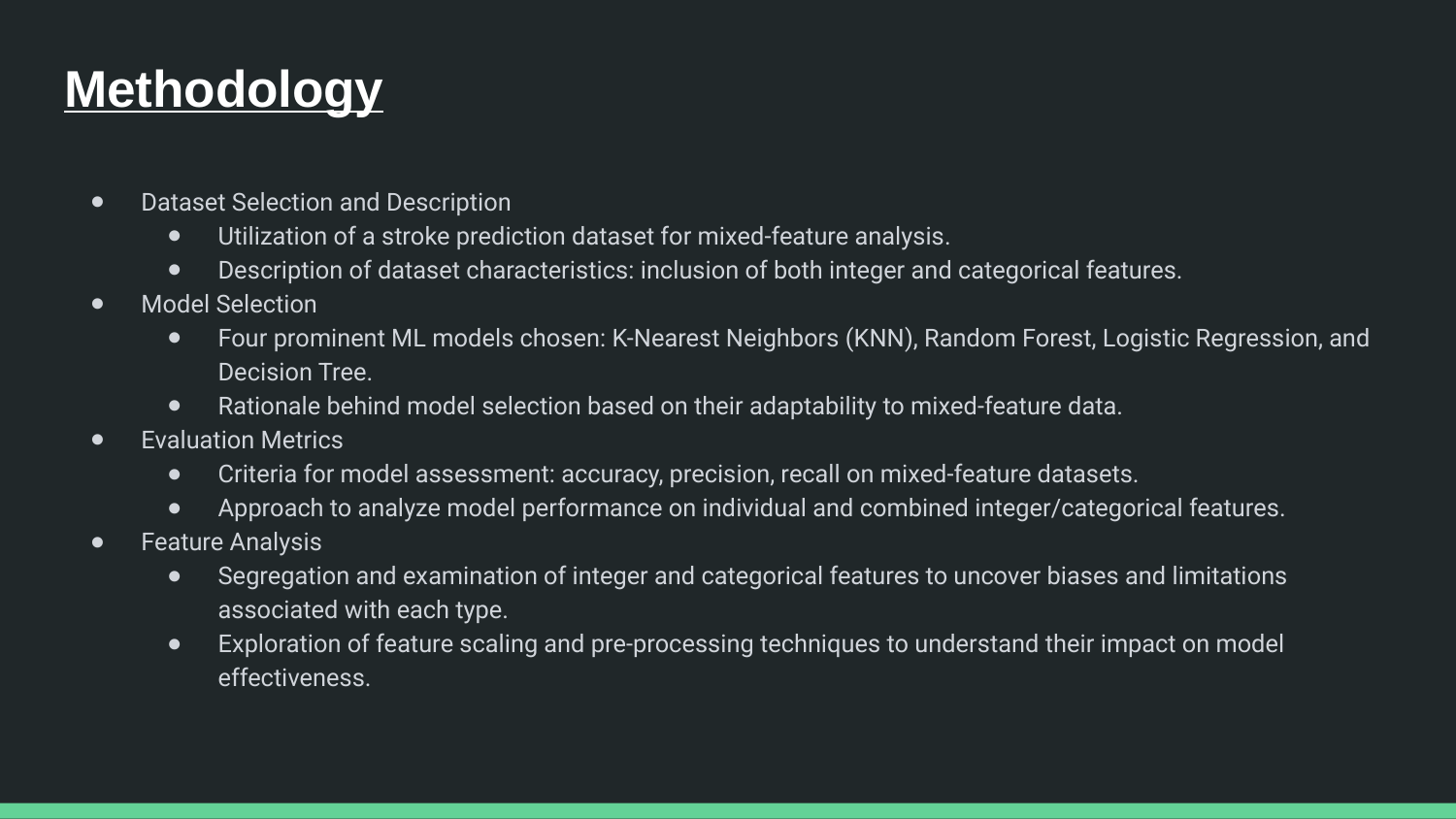

# Methodology
Dataset Selection and Description
Utilization of a stroke prediction dataset for mixed-feature analysis.
Description of dataset characteristics: inclusion of both integer and categorical features.
Model Selection
Four prominent ML models chosen: K-Nearest Neighbors (KNN), Random Forest, Logistic Regression, and Decision Tree.
Rationale behind model selection based on their adaptability to mixed-feature data.
Evaluation Metrics
Criteria for model assessment: accuracy, precision, recall on mixed-feature datasets.
Approach to analyze model performance on individual and combined integer/categorical features.
Feature Analysis
Segregation and examination of integer and categorical features to uncover biases and limitations associated with each type.
Exploration of feature scaling and pre-processing techniques to understand their impact on model effectiveness.